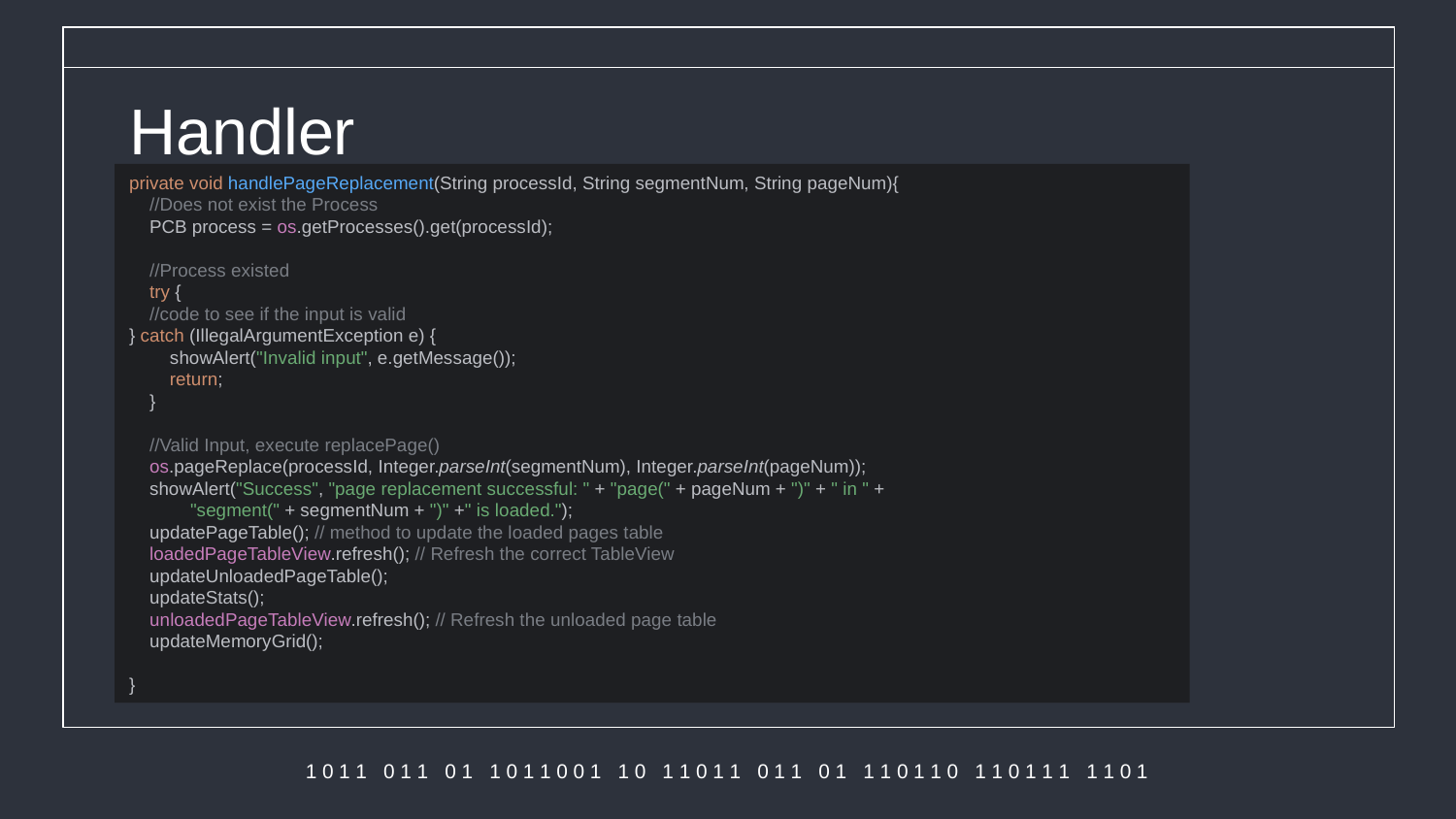

# Handler
private void handlePageReplacement(String processId, String segmentNum, String pageNum){
    //Does not exist the Process
    PCB process = os.getProcesses().get(processId);
    //Process existed
    try {
    //code to see if the input is valid
} catch (IllegalArgumentException e) {
        showAlert("Invalid input", e.getMessage());
        return;
    }
    //Valid Input, execute replacePage()
    os.pageReplace(processId, Integer.parseInt(segmentNum), Integer.parseInt(pageNum));
    showAlert("Success", "page replacement successful: " + "page(" + pageNum + ")" + " in " +
            "segment(" + segmentNum + ")" +" is loaded.");
    updatePageTable(); // method to update the loaded pages table
    loadedPageTableView.refresh(); // Refresh the correct TableView
    updateUnloadedPageTable();
    updateStats();
    unloadedPageTableView.refresh(); // Refresh the unloaded page table
    updateMemoryGrid();
}